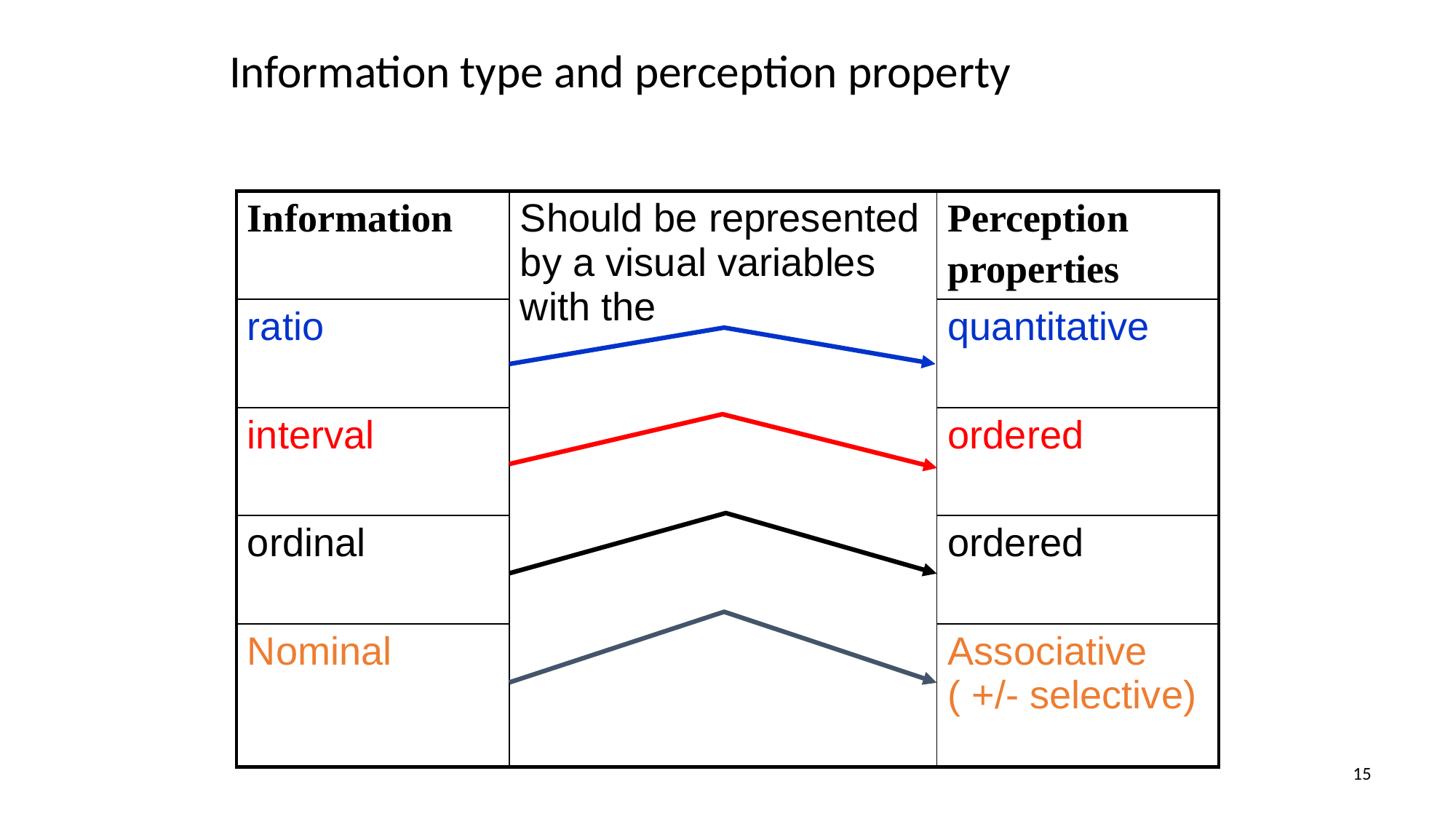

# Information type and perception property
| Information | Should be represented by a visual variables with the | Perception properties |
| --- | --- | --- |
| ratio |  | quantitative |
| interval |  | ordered |
| ordinal |  | ordered |
| Nominal |  | Associative ( +/- selective) |

15